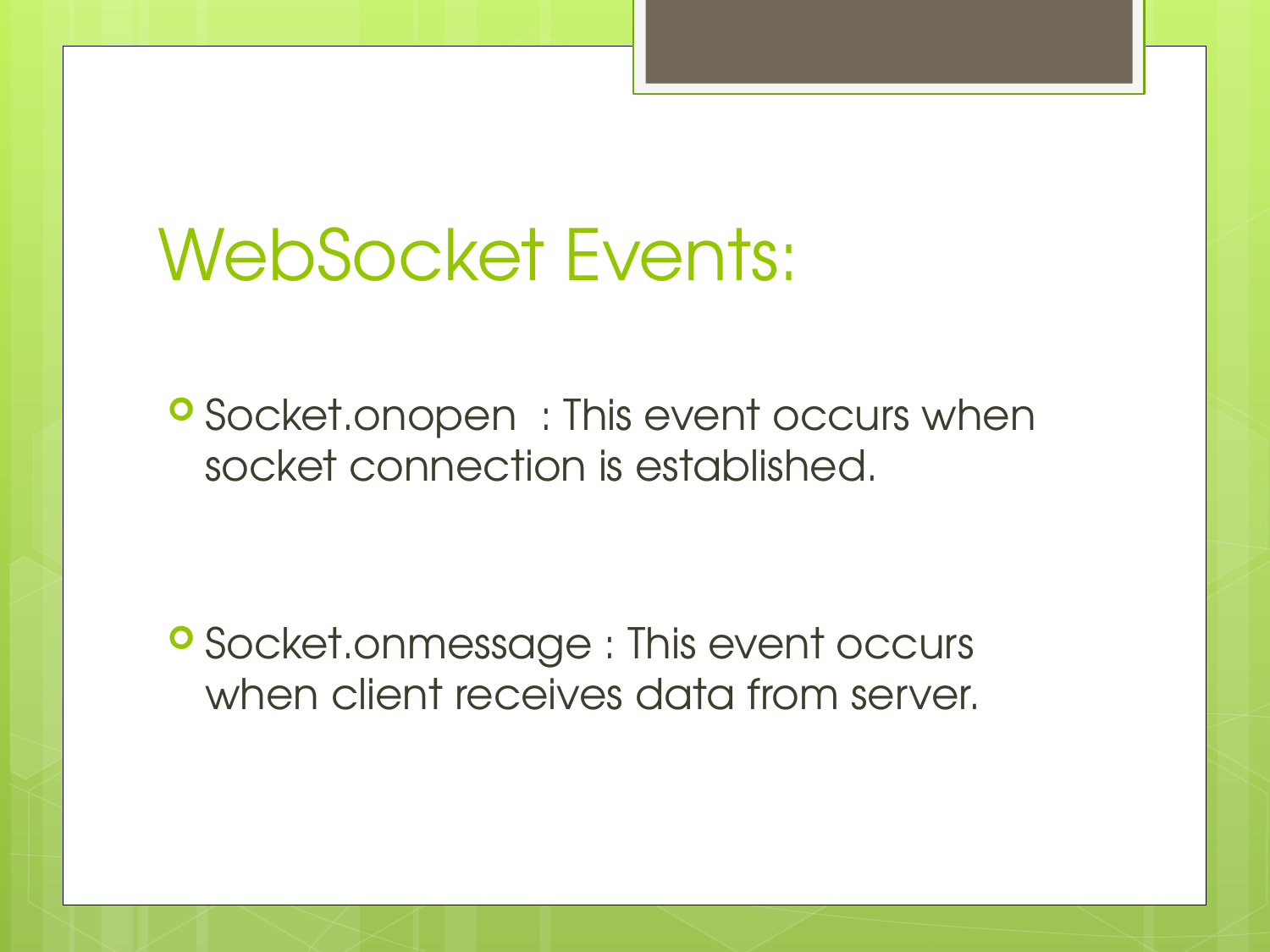

# WebSocket Events:

Socket.onopen  : This event occurs when socket connection is established.

Socket.onmessage : This event occurs when client receives data from server.